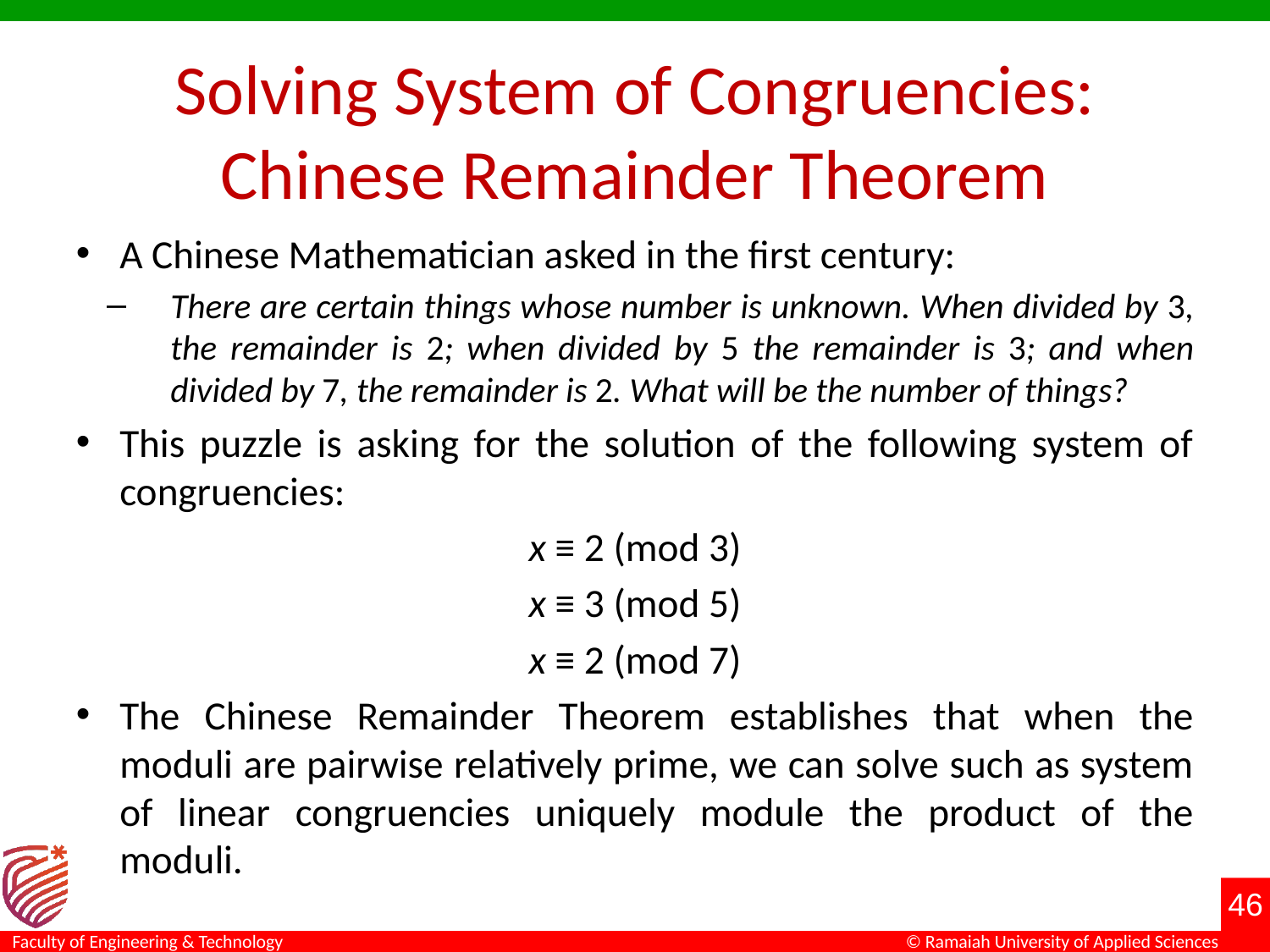

# Solving System of Congruencies: Chinese Remainder Theorem
A Chinese Mathematician asked in the first century:
There are certain things whose number is unknown. When divided by 3, the remainder is 2; when divided by 5 the remainder is 3; and when divided by 7, the remainder is 2. What will be the number of things?
This puzzle is asking for the solution of the following system of congruencies:
x ≡ 2 (mod 3)
x ≡ 3 (mod 5)
x ≡ 2 (mod 7)
The Chinese Remainder Theorem establishes that when the moduli are pairwise relatively prime, we can solve such as system of linear congruencies uniquely module the product of the moduli.